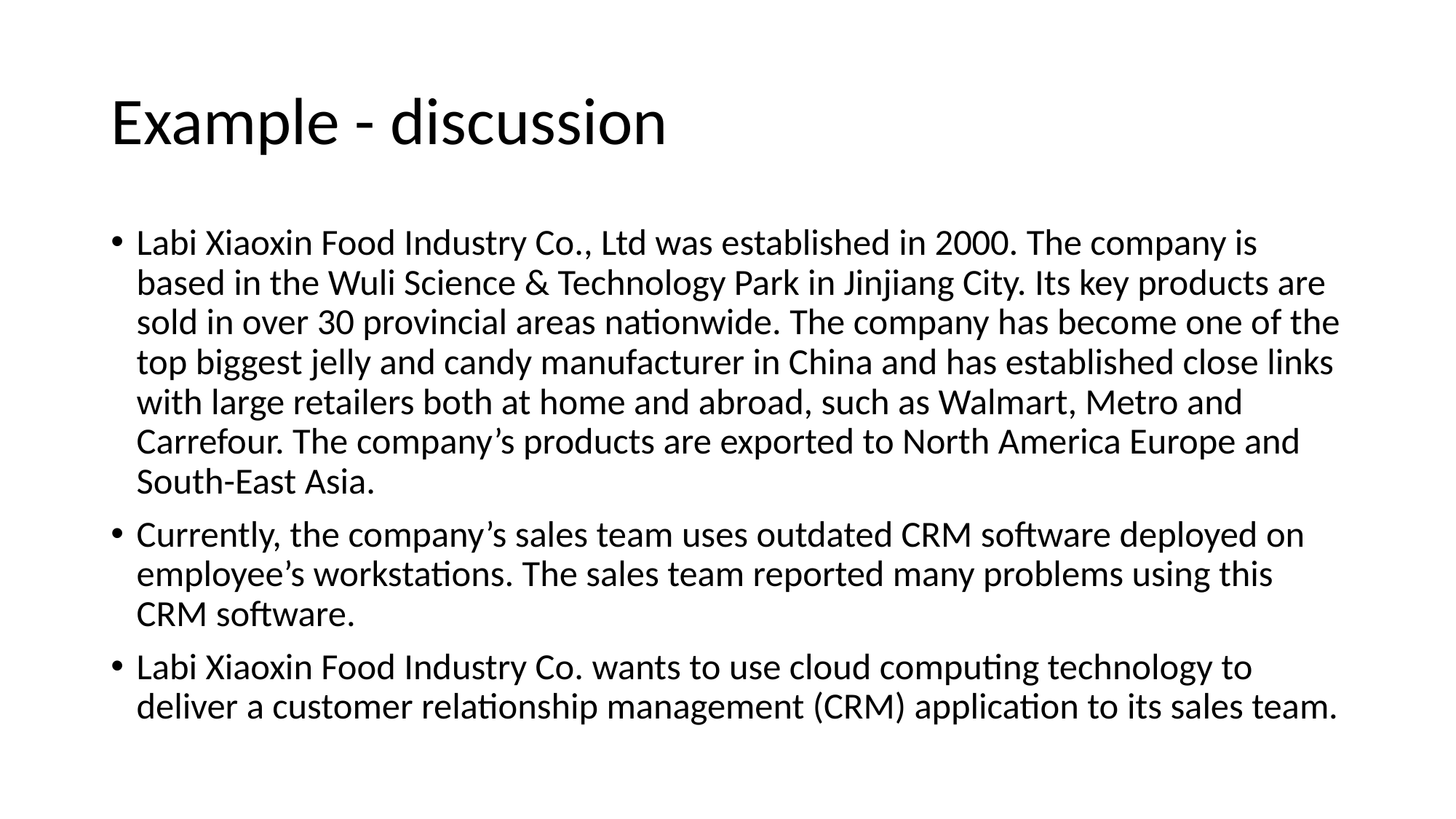

# Example - discussion
Labi Xiaoxin Food Industry Co., Ltd was established in 2000. The company is based in the Wuli Science & Technology Park in Jinjiang City. Its key products are sold in over 30 provincial areas nationwide. The company has become one of the top biggest jelly and candy manufacturer in China and has established close links with large retailers both at home and abroad, such as Walmart, Metro and Carrefour. The company’s products are exported to North America Europe and South-East Asia.
Currently, the company’s sales team uses outdated CRM software deployed on employee’s workstations. The sales team reported many problems using this CRM software.
Labi Xiaoxin Food Industry Co. wants to use cloud computing technology to deliver a customer relationship management (CRM) application to its sales team.